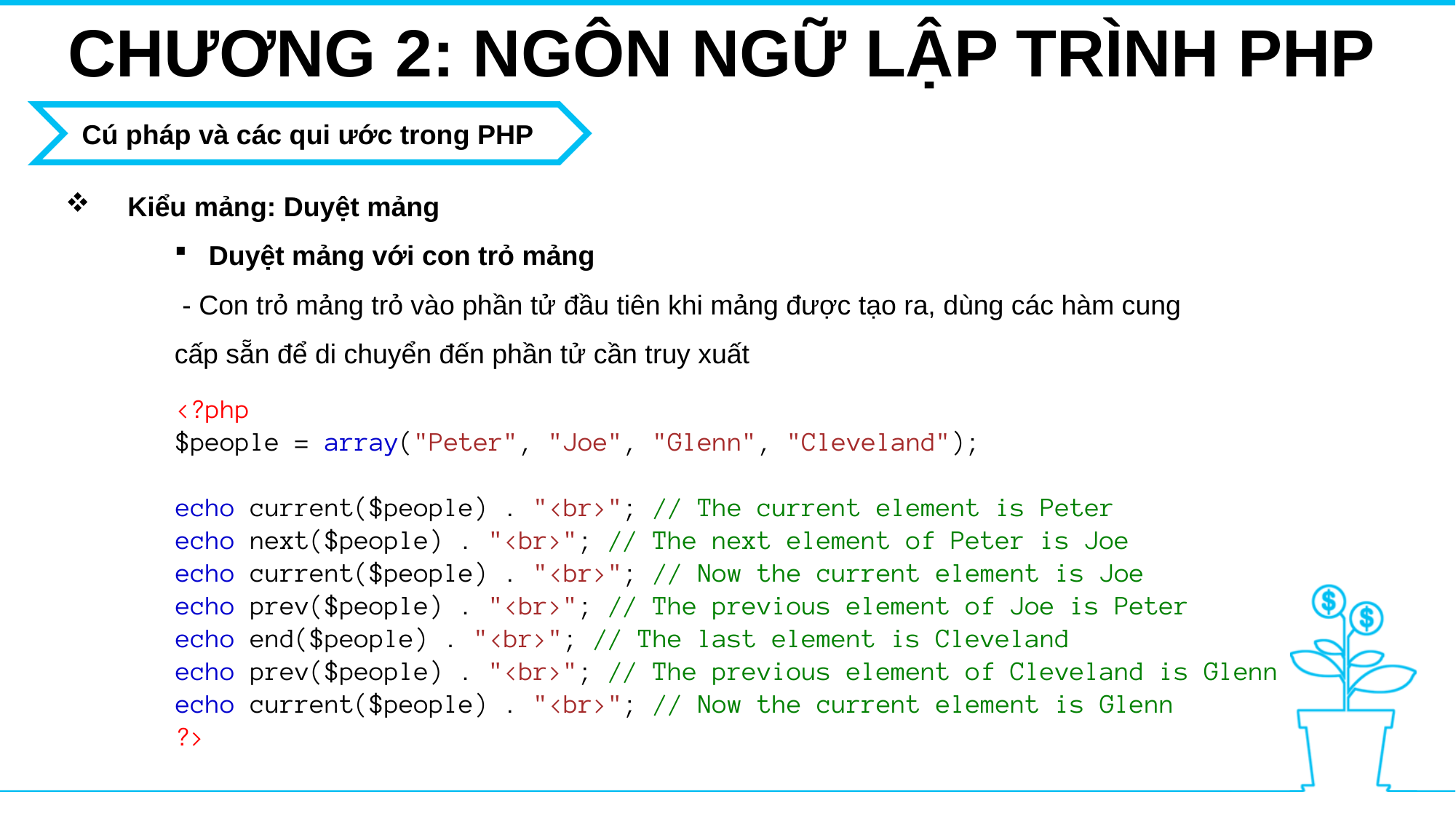

CHƯƠNG 2: NGÔN NGỮ LẬP TRÌNH PHP
Cú pháp và các qui ước trong PHP
 Kiểu mảng: Duyệt mảng
Duyệt mảng với con trỏ mảng
 - Con trỏ mảng trỏ vào phần tử đầu tiên khi mảng được tạo ra, dùng các hàm cung cấp sẵn để di chuyển đến phần tử cần truy xuất
<?php
$people = array("Peter", "Joe", "Glenn", "Cleveland");
echo current($people) . "<br>"; // The current element is Peter
echo next($people) . "<br>"; // The next element of Peter is Joe
echo current($people) . "<br>"; // Now the current element is Joe
echo prev($people) . "<br>"; // The previous element of Joe is Peter
echo end($people) . "<br>"; // The last element is Cleveland
echo prev($people) . "<br>"; // The previous element of Cleveland is Glenn
echo current($people) . "<br>"; // Now the current element is Glenn
?>